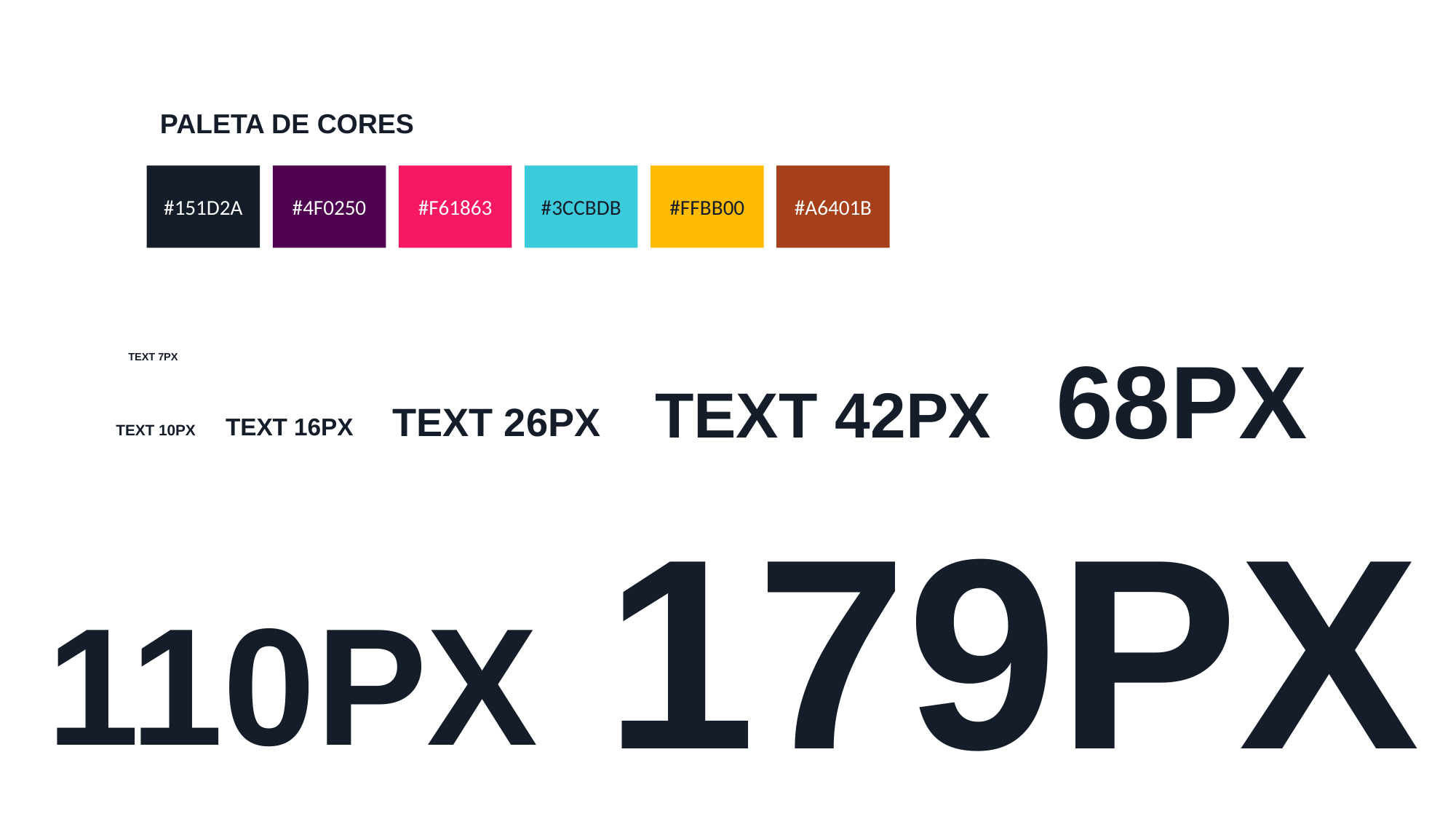

PALETA DE CORES
#151D2A
#4F0250
#F61863
#3CCBDB
#FFBB00
#A6401B
68PX
TEXT 7PX
TEXT 42PX
TEXT 26PX
TEXT 16PX
TEXT 10PX
179PX
110PX